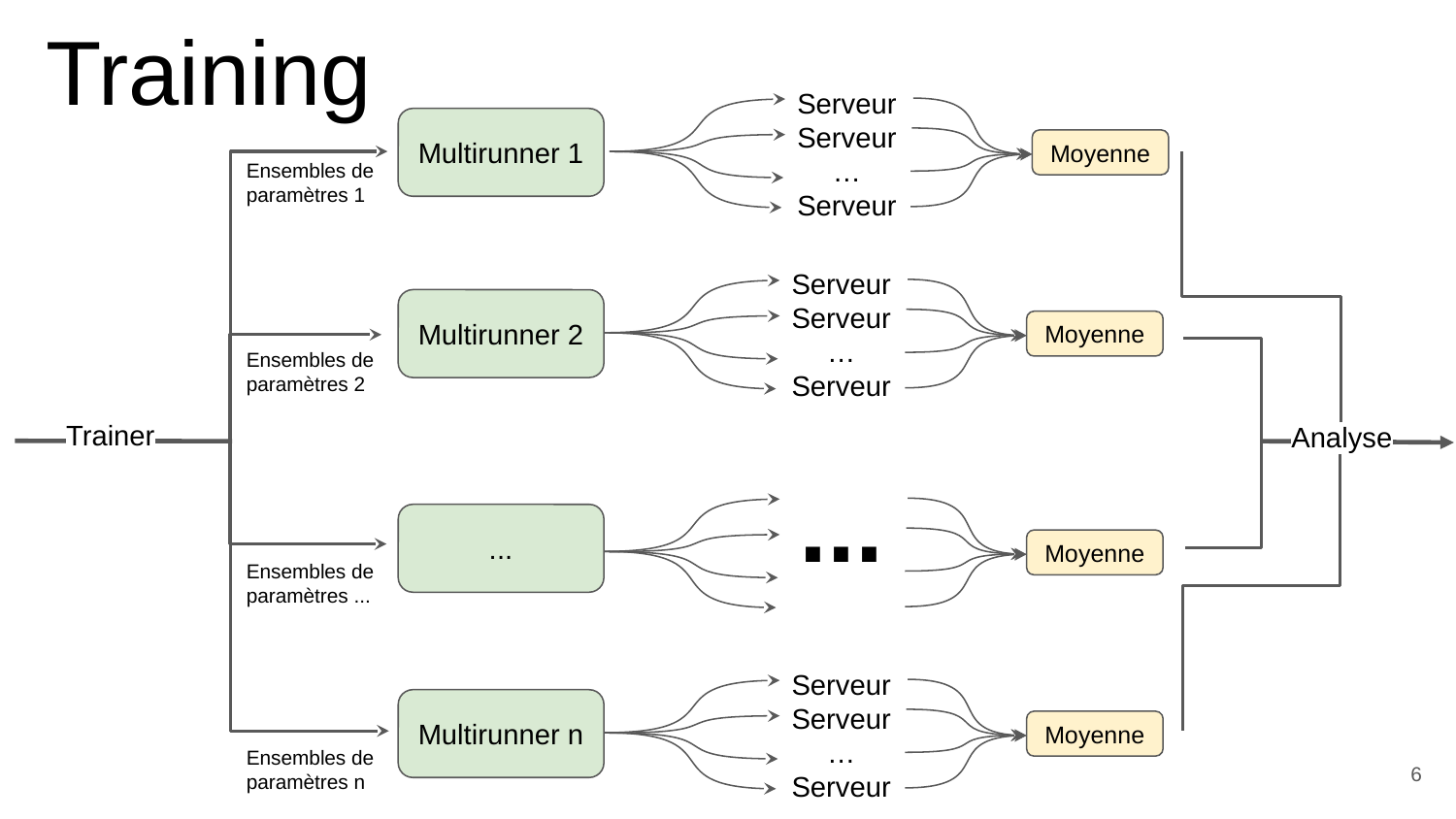

Training
Serveur
Serveur
…
Serveur
Multirunner 1
Moyenne
Ensembles de paramètres 1
Serveur
Serveur
…
Serveur
Multirunner 2
Moyenne
Ensembles de paramètres 2
Trainer
Analyse
...
...
Moyenne
Ensembles de paramètres ...
Serveur
Serveur
…
Serveur
Multirunner n
Moyenne
Ensembles de paramètres n
6